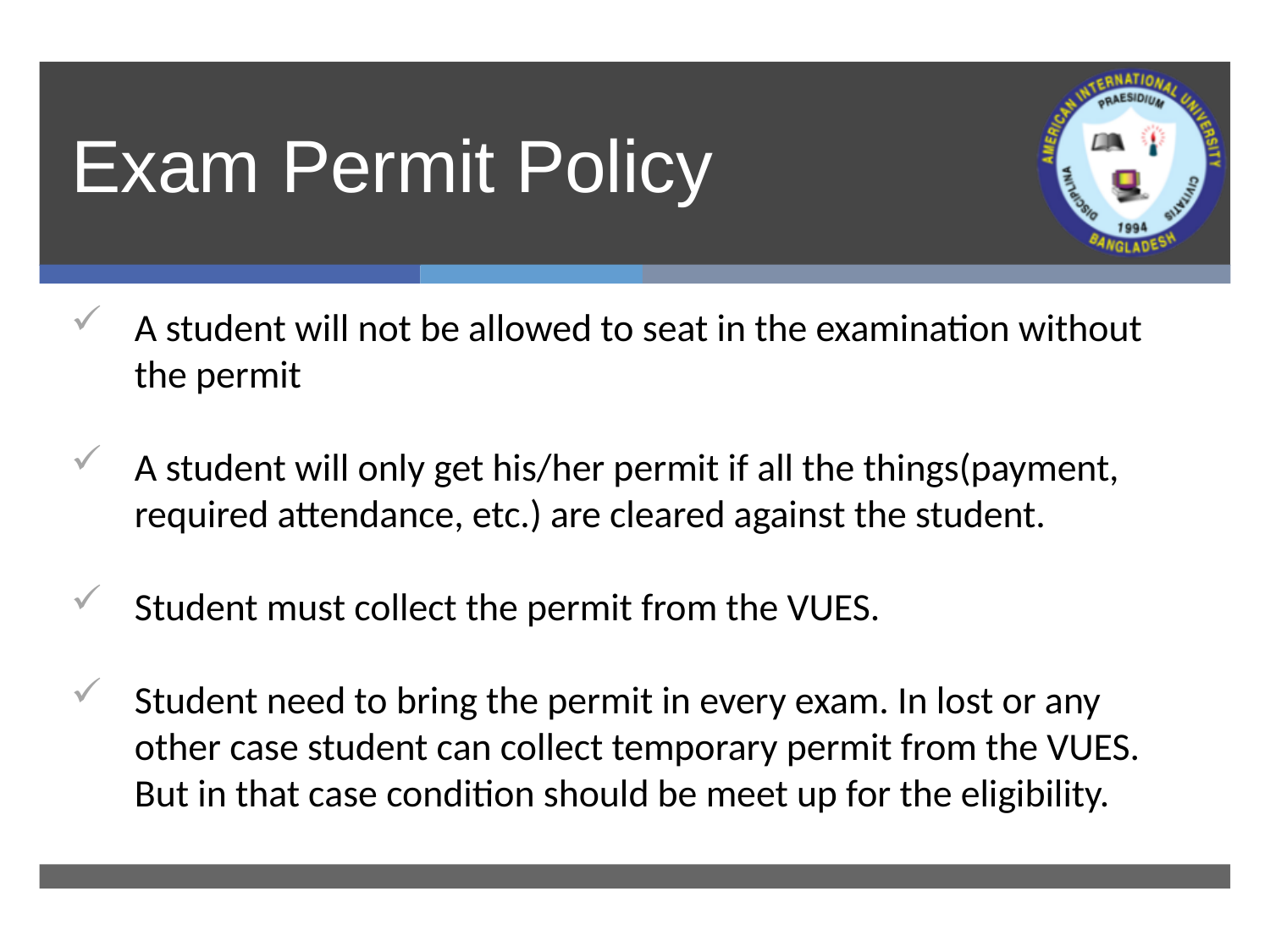

# Exam Permit Policy
A student will not be allowed to seat in the examination without the permit

A student will only get his/her permit if all the things(payment, required attendance, etc.) are cleared against the student.

Student must collect the permit from the VUES.

Student need to bring the permit in every exam. In lost or any other case student can collect temporary permit from the VUES. But in that case condition should be meet up for the eligibility.